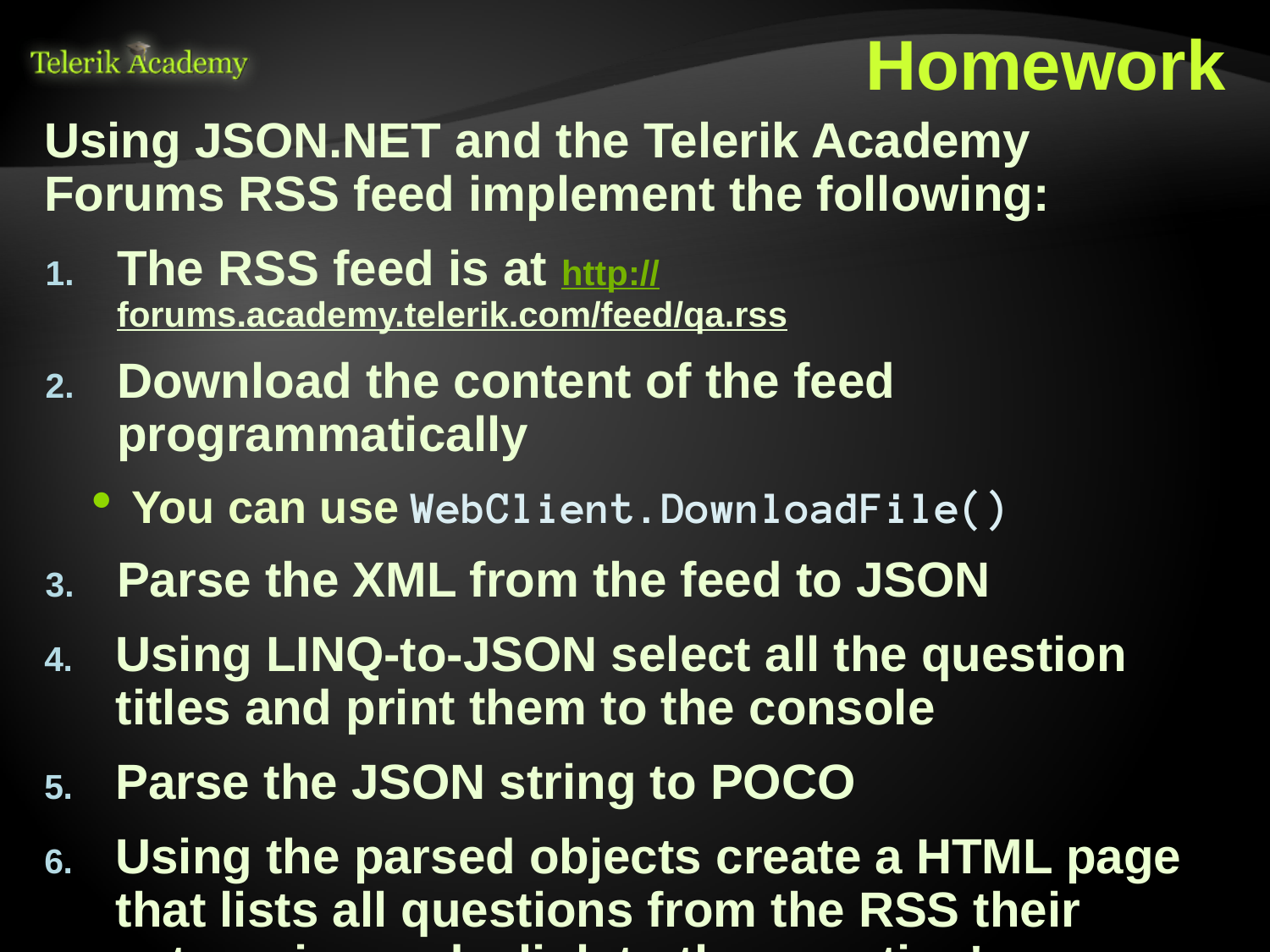

# Homework
Using JSON.NET and the Telerik Academy Forums RSS feed implement the following:
The RSS feed is at http://forums.academy.telerik.com/feed/qa.rss
Download the content of the feed programmatically
You can use WebClient.DownloadFile()
Parse the XML from the feed to JSON
Using LINQ-to-JSON select all the question titles and print them to the console
Parse the JSON string to POCO
Using the parsed objects create a HTML page that lists all questions from the RSS their categories and a link to the question's page